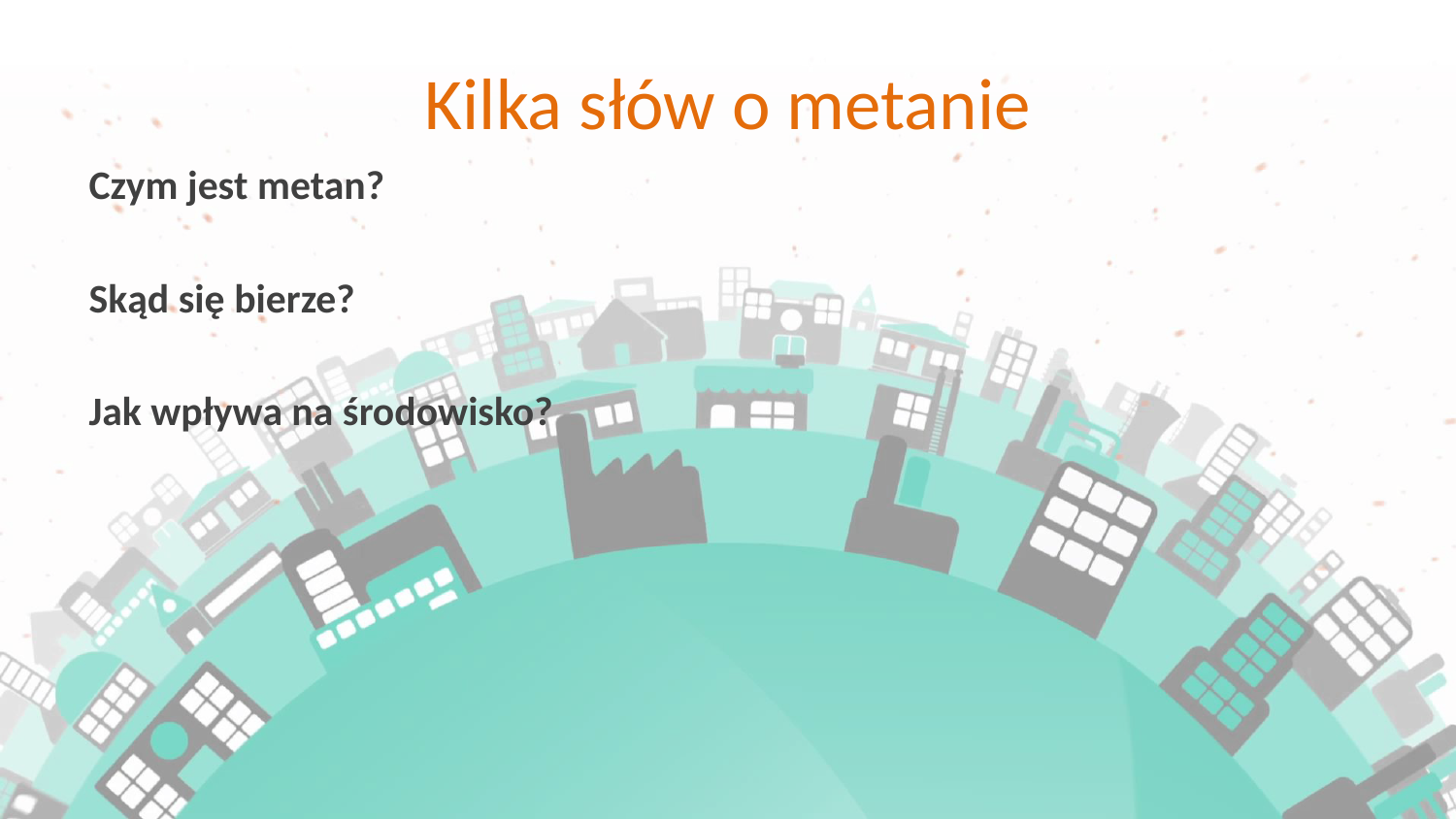

# Kilka słów o metanie
Czym jest metan?

Skąd się bierze?

Jak wpływa na środowisko?